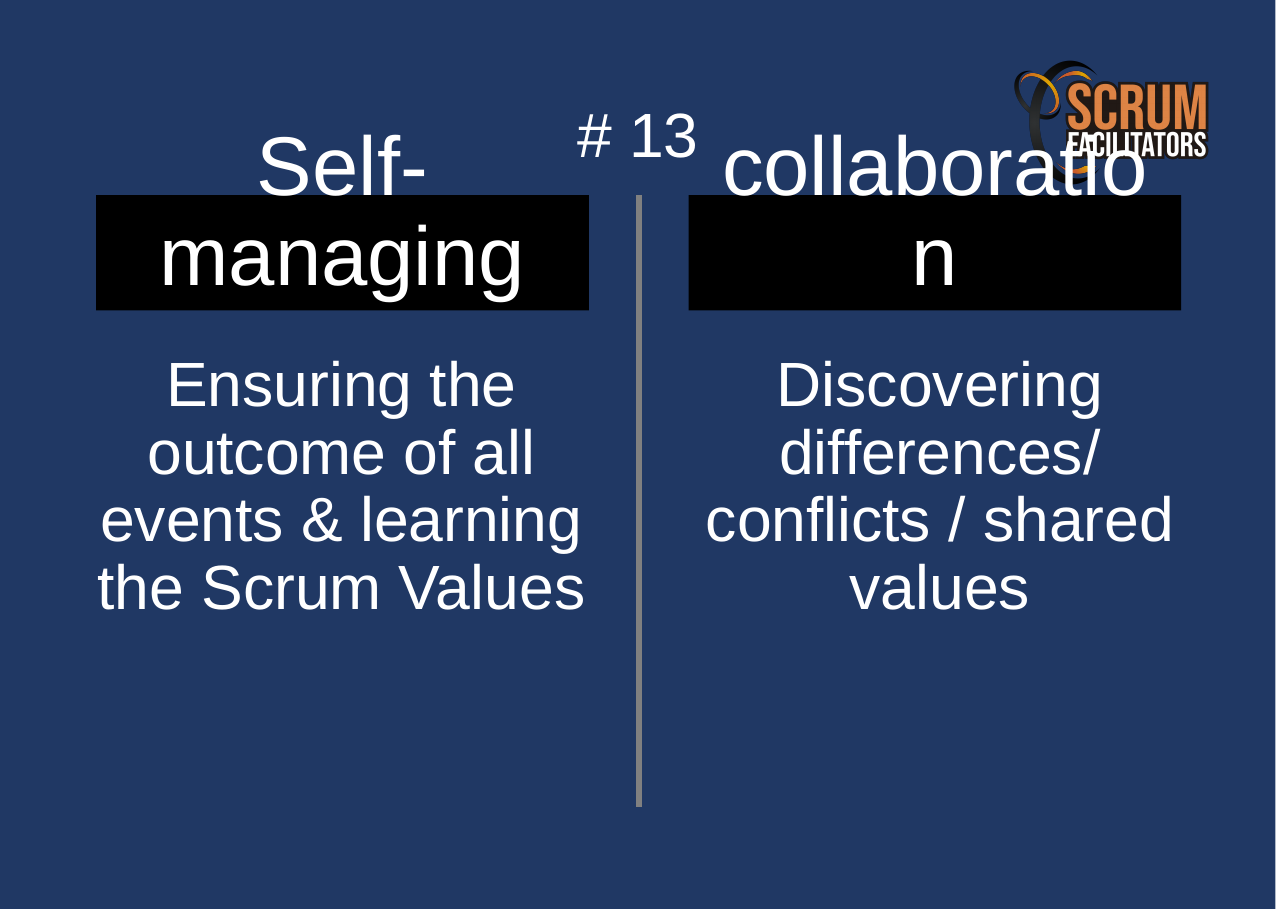

# 13
Self-managing
collaboration
Ensuring the outcome of all events & learning the Scrum Values
Discovering differences/ conflicts / shared values